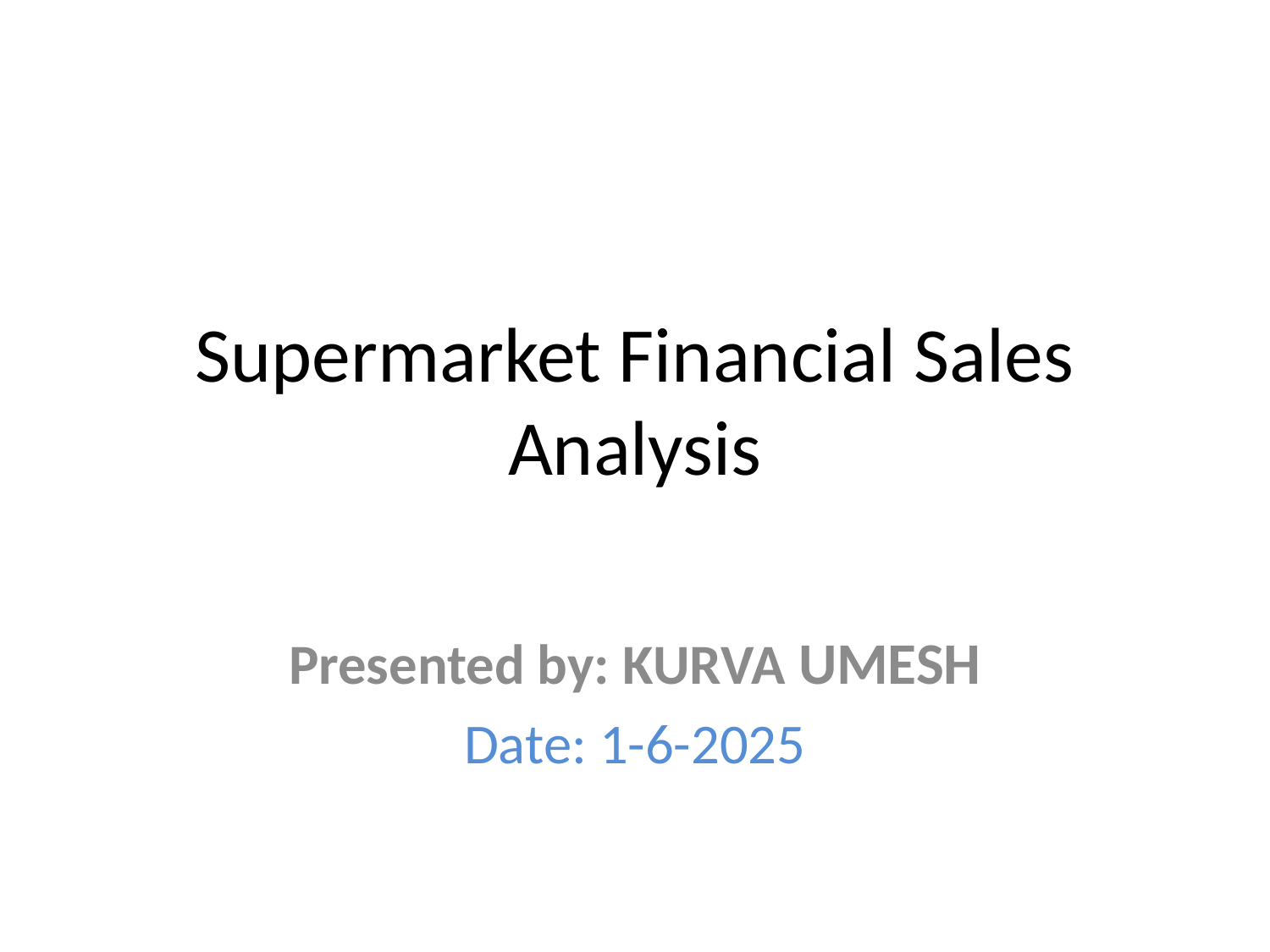

# Supermarket Financial Sales Analysis

Presented by: KURVA UMESH
Date: 1-6-2025